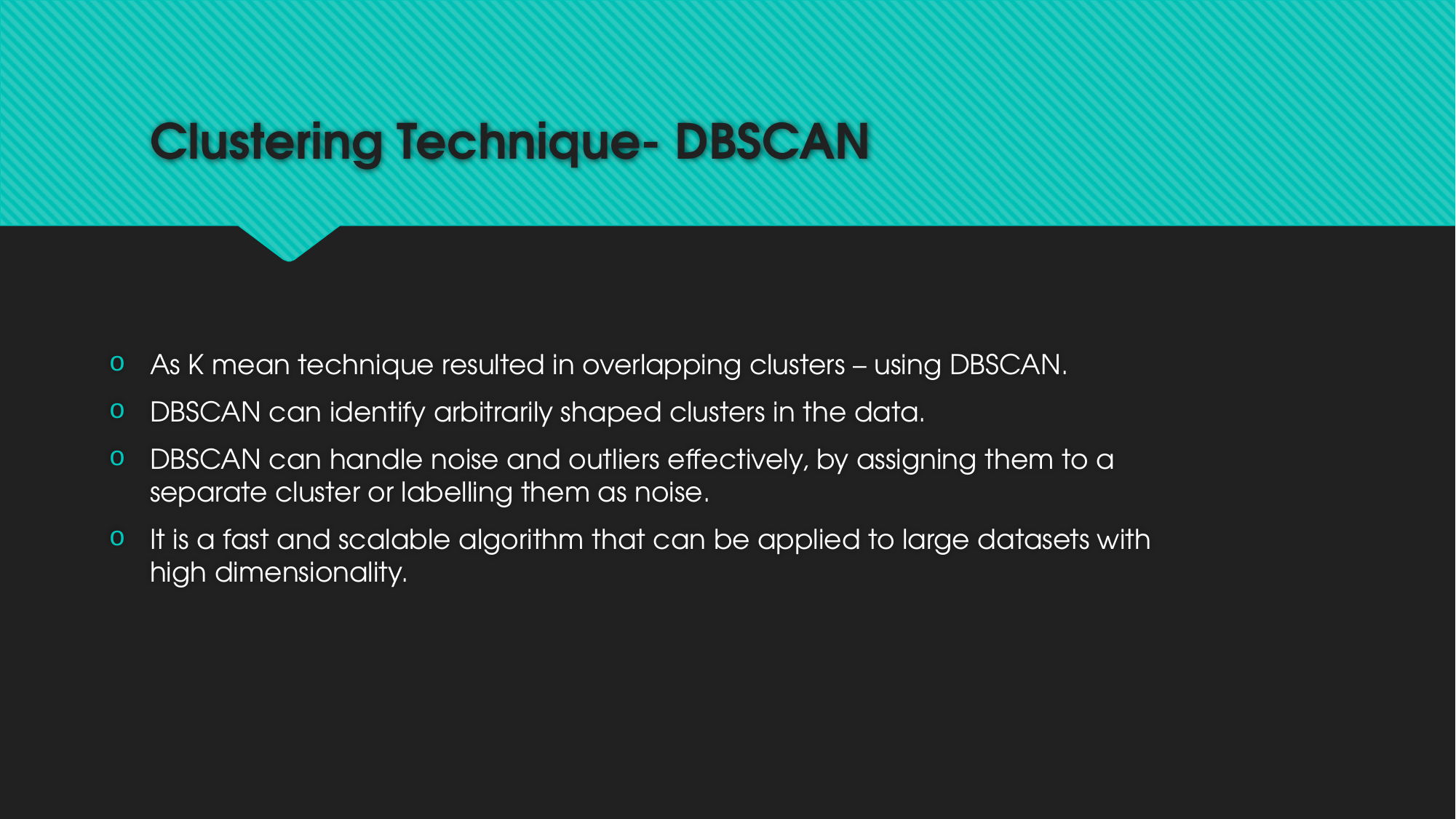

# Clustering Technique- DBSCAN
As K mean technique resulted in overlapping clusters – using DBSCAN.
DBSCAN can identify arbitrarily shaped clusters in the data.
DBSCAN can handle noise and outliers effectively, by assigning them to a separate cluster or labelling them as noise.
It is a fast and scalable algorithm that can be applied to large datasets with high dimensionality.